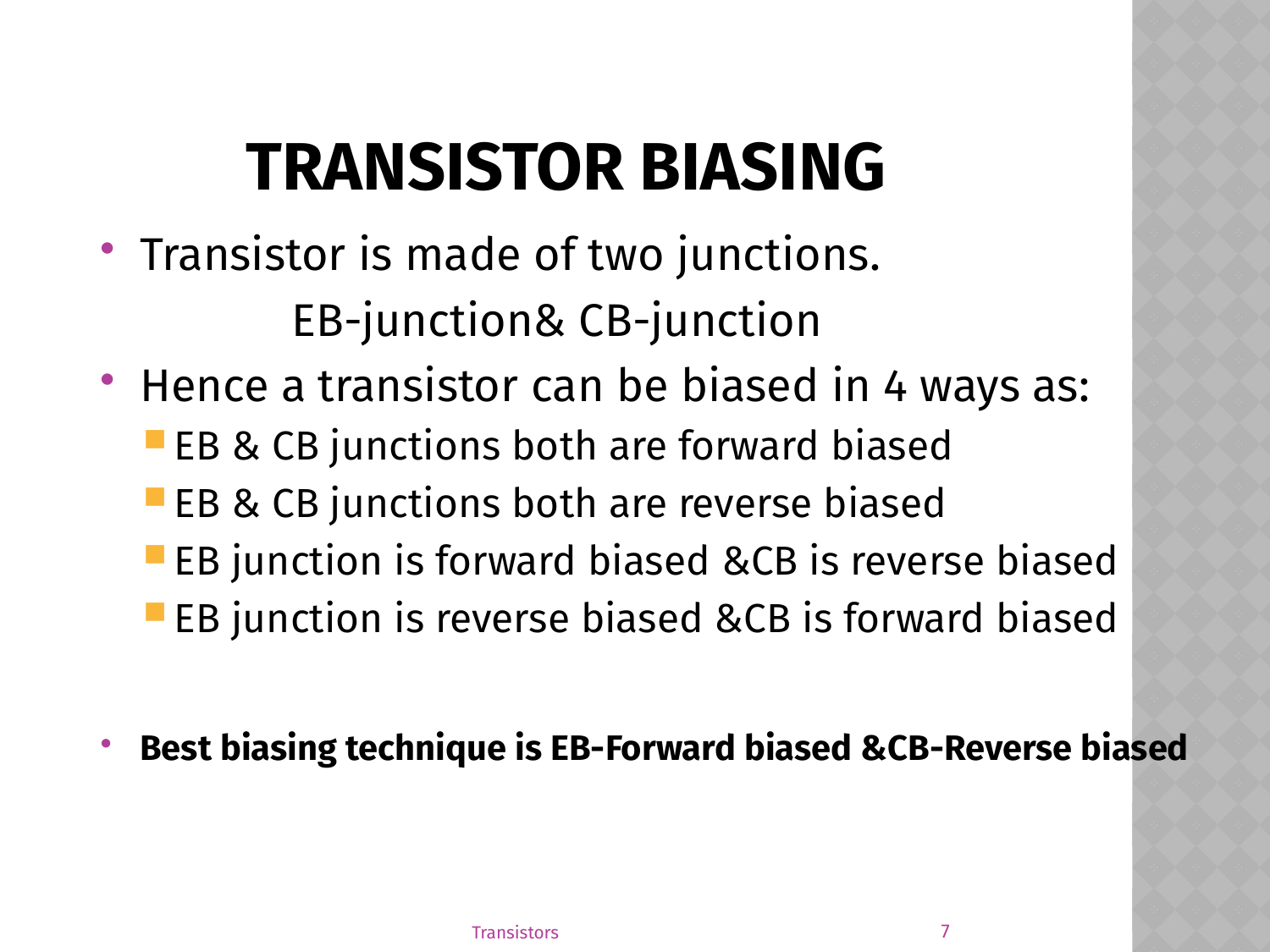

# Transistor biasing
Transistor is made of two junctions.
		  EB-junction& CB-junction
Hence a transistor can be biased in 4 ways as:
EB & CB junctions both are forward biased
EB & CB junctions both are reverse biased
EB junction is forward biased &CB is reverse biased
EB junction is reverse biased &CB is forward biased

Best biasing technique is EB-Forward biased &CB-Reverse biased
7
Transistors